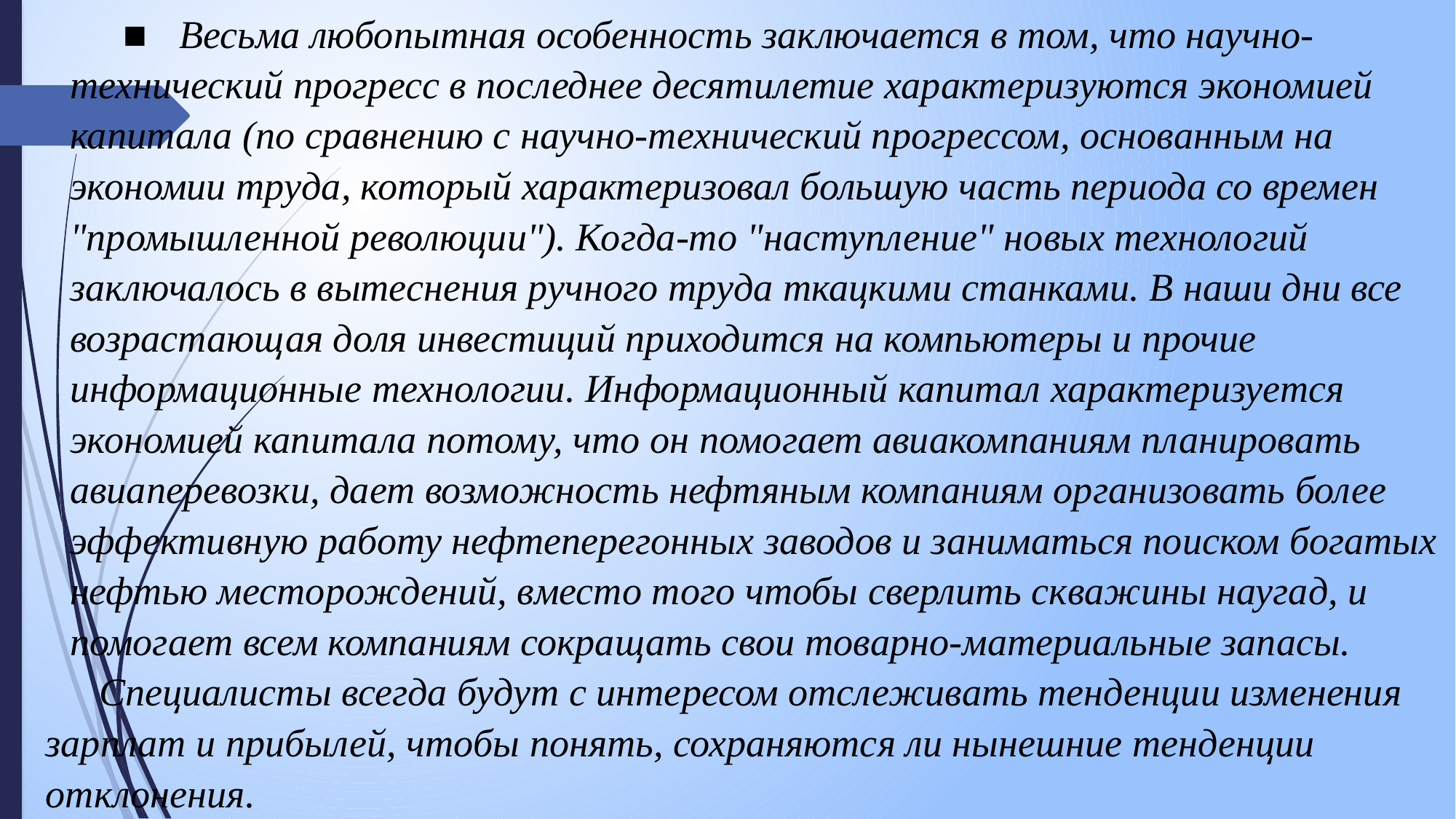

■	Весьма любопытная особенность заключается в том, что научно-технический прогресс в последнее десятилетие характеризуются экономией капитала (по сравнению с научно-технический прогрессом, основанным на экономии труда, который характеризовал большую часть периода со времен "промышленной революции"). Когда-то "наступление" новых технологий заключалось в вытеснения ручного труда ткацкими станками. В наши дни все возрастающая доля инвестиций приходится на компьютеры и прочие информационные технологии. Информационный капитал характеризуется экономией капитала потому, что он помогает авиакомпаниям планировать авиаперевозки, дает возможность нефтяным компаниям организовать более эффективную работу нефтеперегонных заводов и заниматься поиском богатых нефтью месторождений, вместо того чтобы сверлить скважины наугад, и помогает всем компаниям сокращать свои товарно-материальные запасы.
Специалисты всегда будут с интересом отслеживать тенденции изменения зарплат и прибылей, чтобы понять, сохраняются ли нынешние тенденции отклонения.